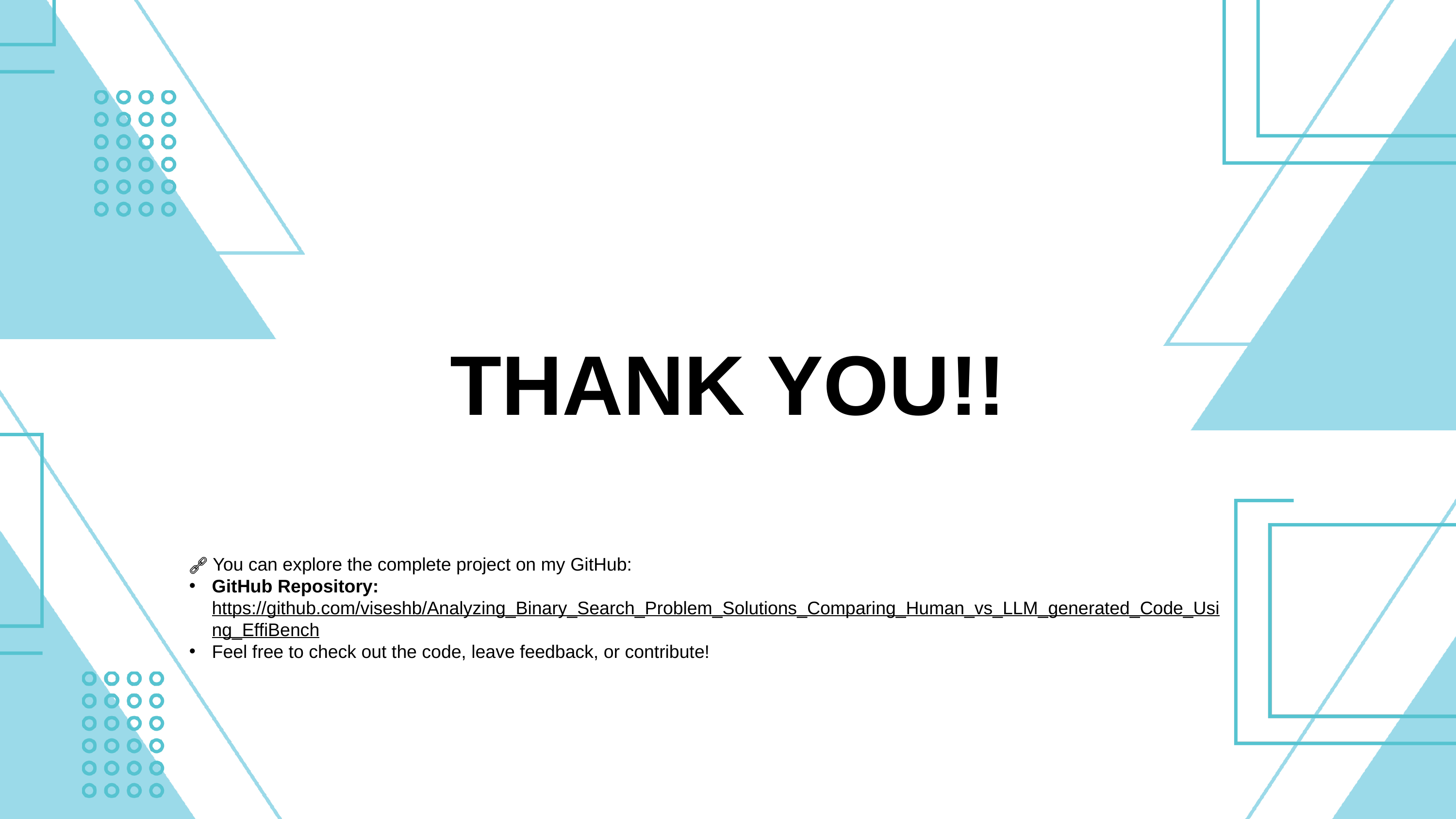

THANK YOU!!

🔗 You can explore the complete project on my GitHub:
GitHub Repository:
https://github.com/viseshb/Analyzing_Binary_Search_Problem_Solutions_Comparing_Human_vs_LLM_generated_Code_Using_EffiBench
Feel free to check out the code, leave feedback, or contribute!